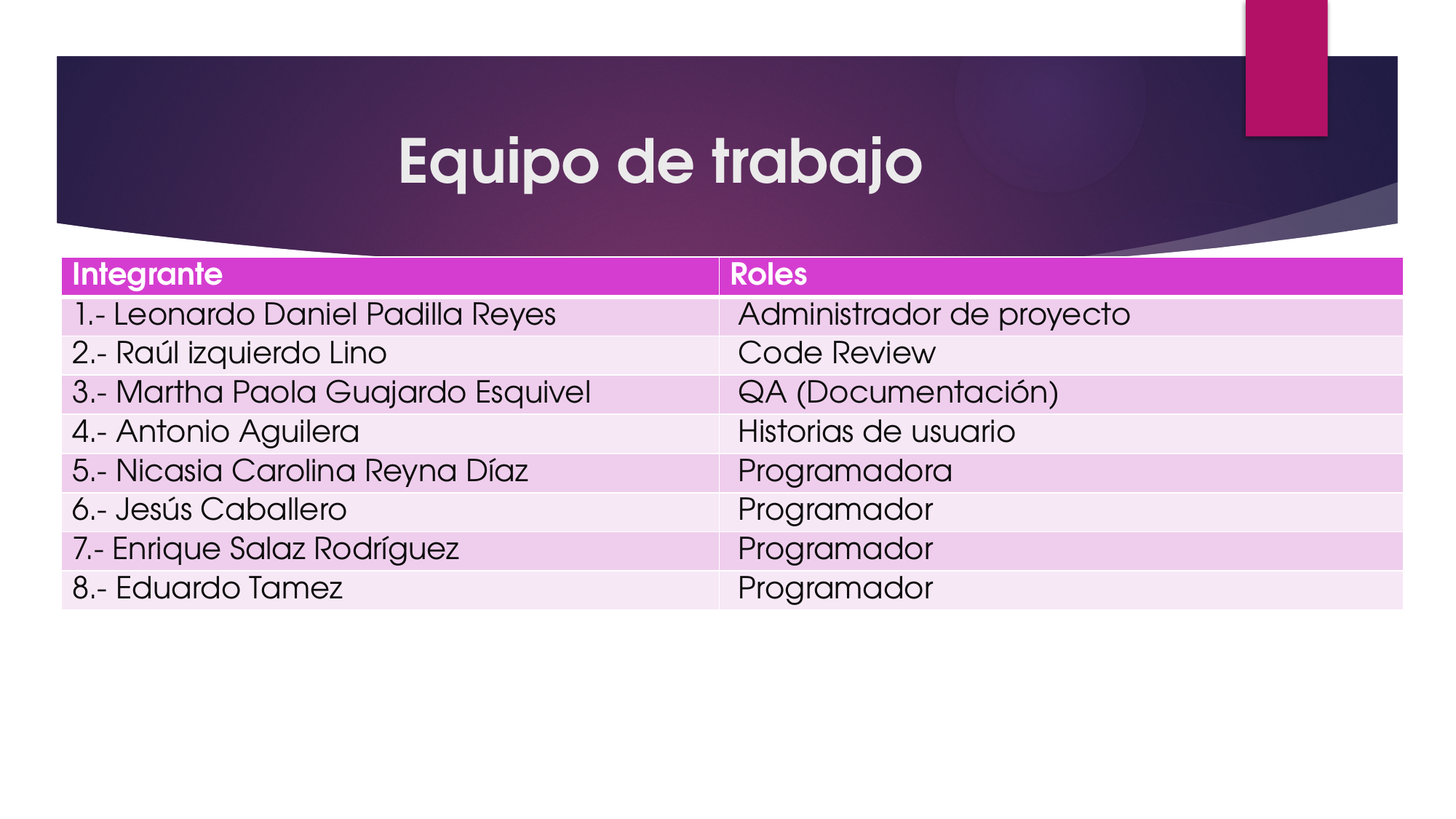

# Equipo de trabajo
| Integrante | Roles |
| --- | --- |
| 1.- Leonardo Daniel Padilla Reyes | Administrador de proyecto |
| 2.- Raúl izquierdo Lino | Code Review |
| 3.- Martha Paola Guajardo Esquivel | QA (Documentación) |
| 4.- Antonio Aguilera | Historias de usuario |
| 5.- Nicasia Carolina Reyna Díaz | Programadora |
| 6.- Jesús Caballero | Programador |
| 7.- Enrique Salaz Rodríguez | Programador |
| 8.- Eduardo Tamez | Programador |